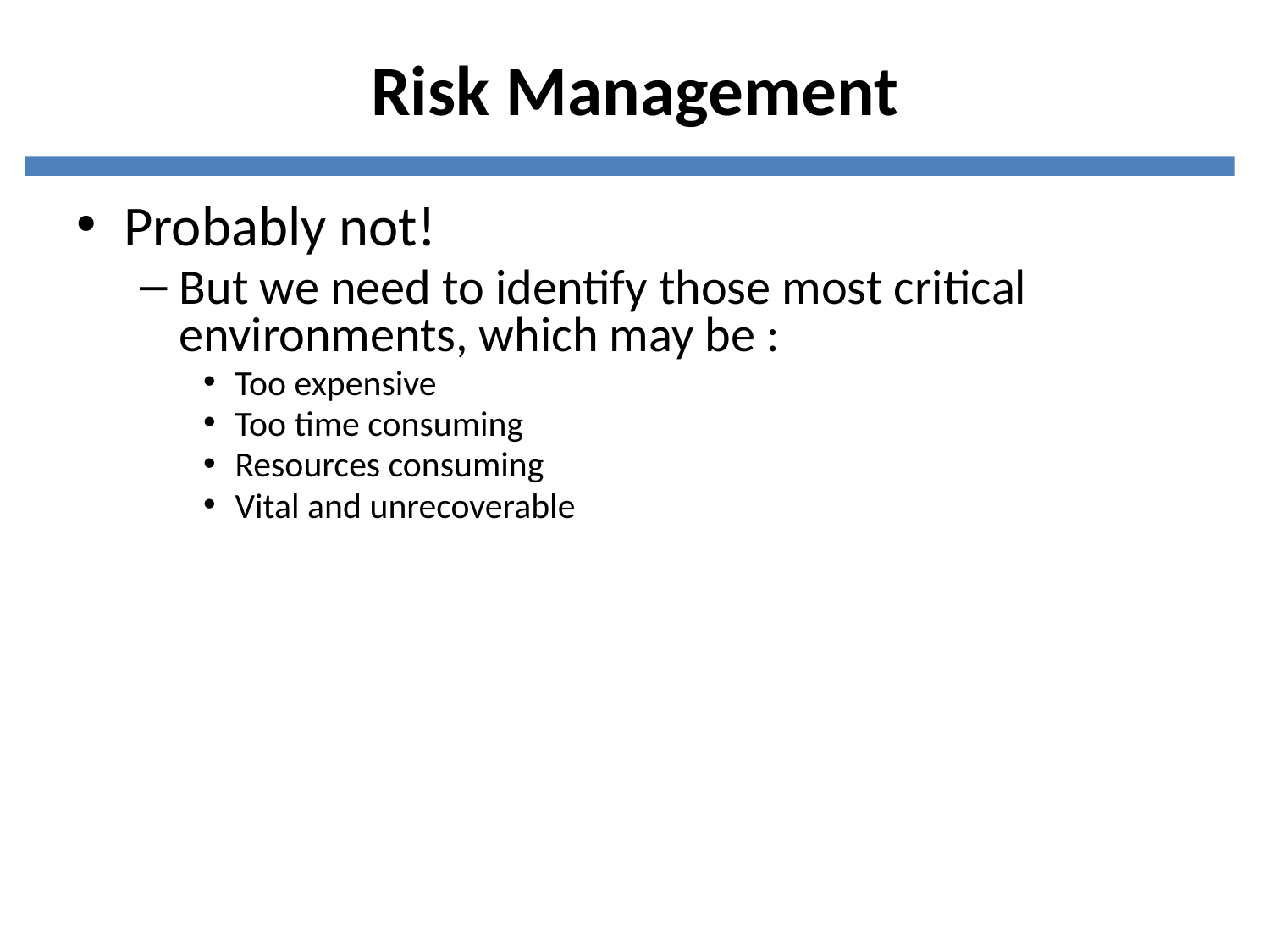

# Risk Management
Probably not!
But we need to identify those most critical environments, which may be :
Too expensive
Too time consuming
Resources consuming
Vital and unrecoverable